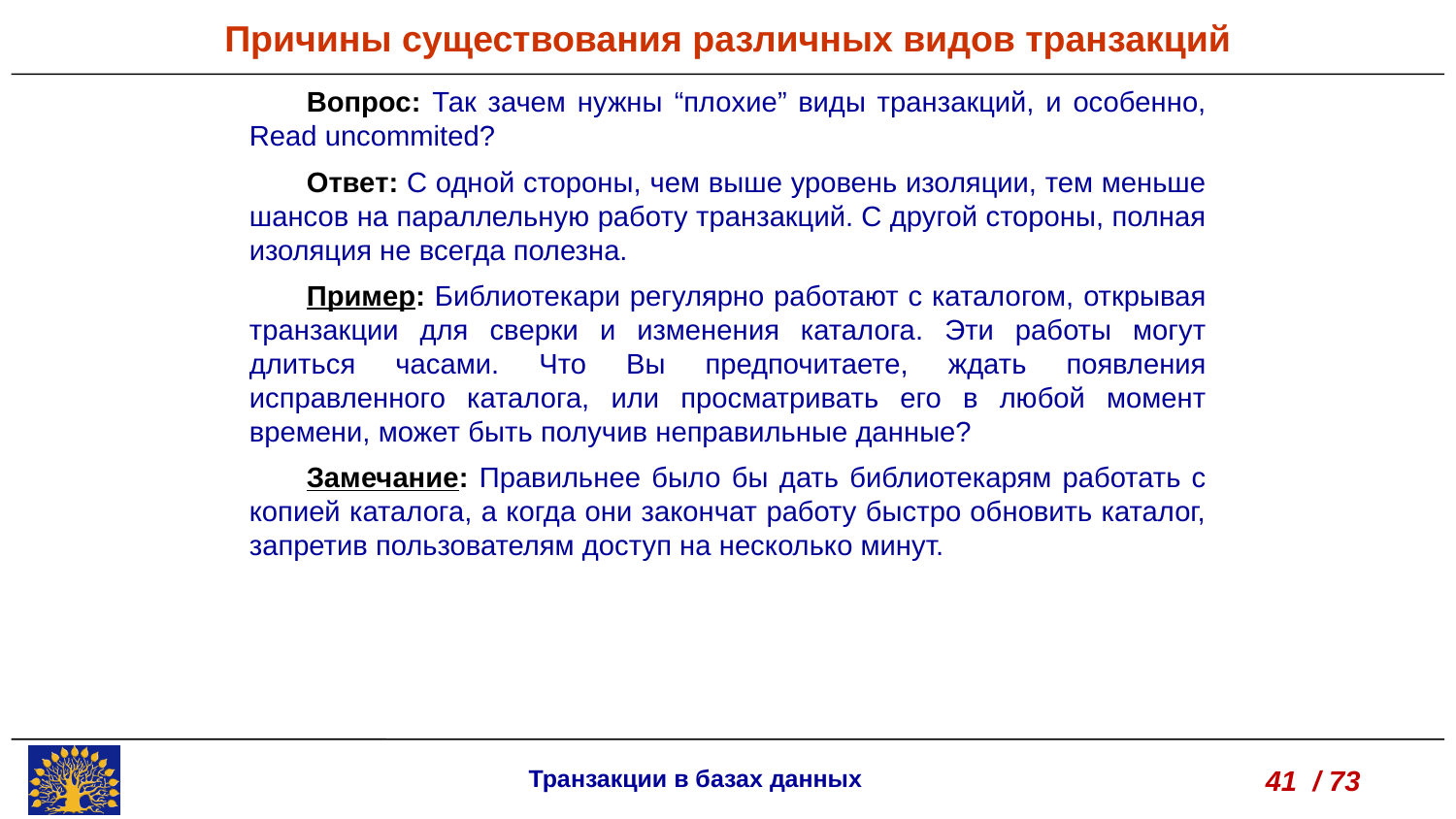

Причины существования различных видов транзакций
Вопрос: Так зачем нужны “плохие” виды транзакций, и особенно, Read uncommited?
Ответ: С одной стороны, чем выше уровень изоляции, тем меньше шансов на параллельную работу транзакций. С другой стороны, полная изоляция не всегда полезна.
Пример: Библиотекари регулярно работают с каталогом, открывая транзакции для сверки и изменения каталога. Эти работы могут длиться часами. Что Вы предпочитаете, ждать появления исправленного каталога, или просматривать его в любой момент времени, может быть получив неправильные данные?
Замечание: Правильнее было бы дать библиотекарям работать с копией каталога, а когда они закончат работу быстро обновить каталог, запретив пользователям доступ на несколько минут.